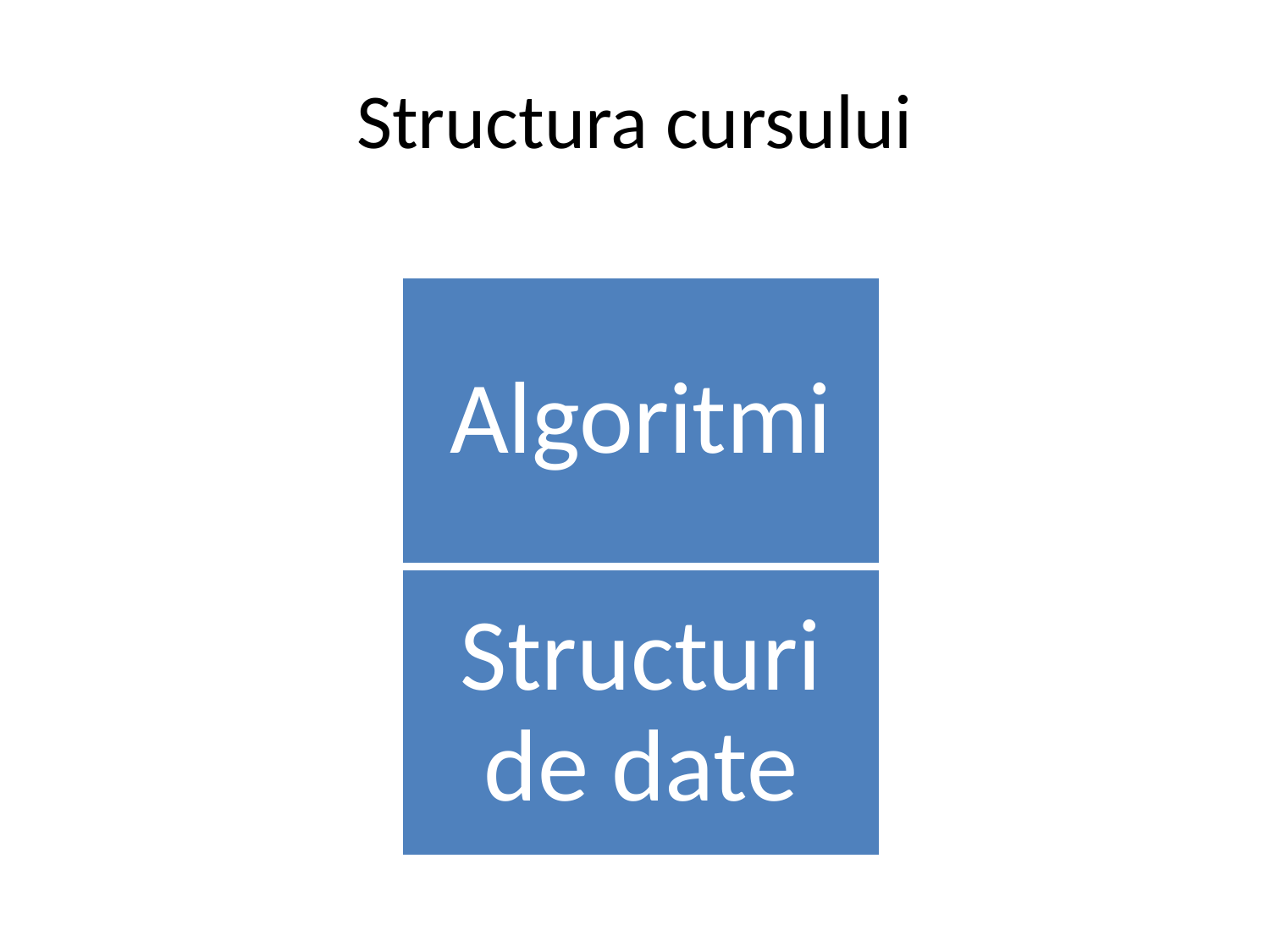

# Structura cursului
Structuri de date
Algoritmi